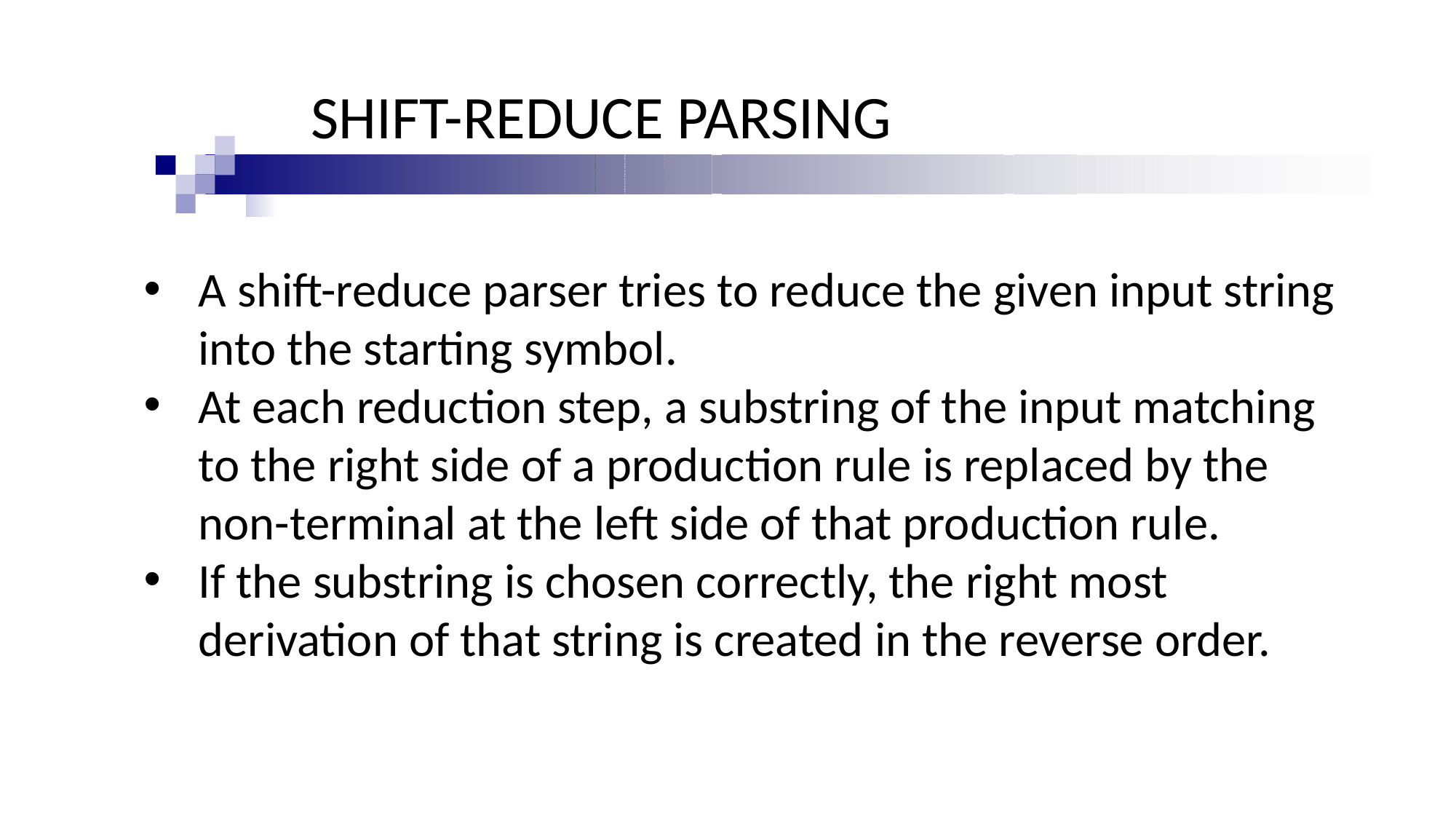

# SHIFT-REDUCE PARSING

A shift-reduce parser tries to reduce the given input string into the starting symbol.
At each reduction step, a substring of the input matching to the right side of a production rule is replaced by the non-terminal at the left side of that production rule.
If the substring is chosen correctly, the right most derivation of that string is created in the reverse order.